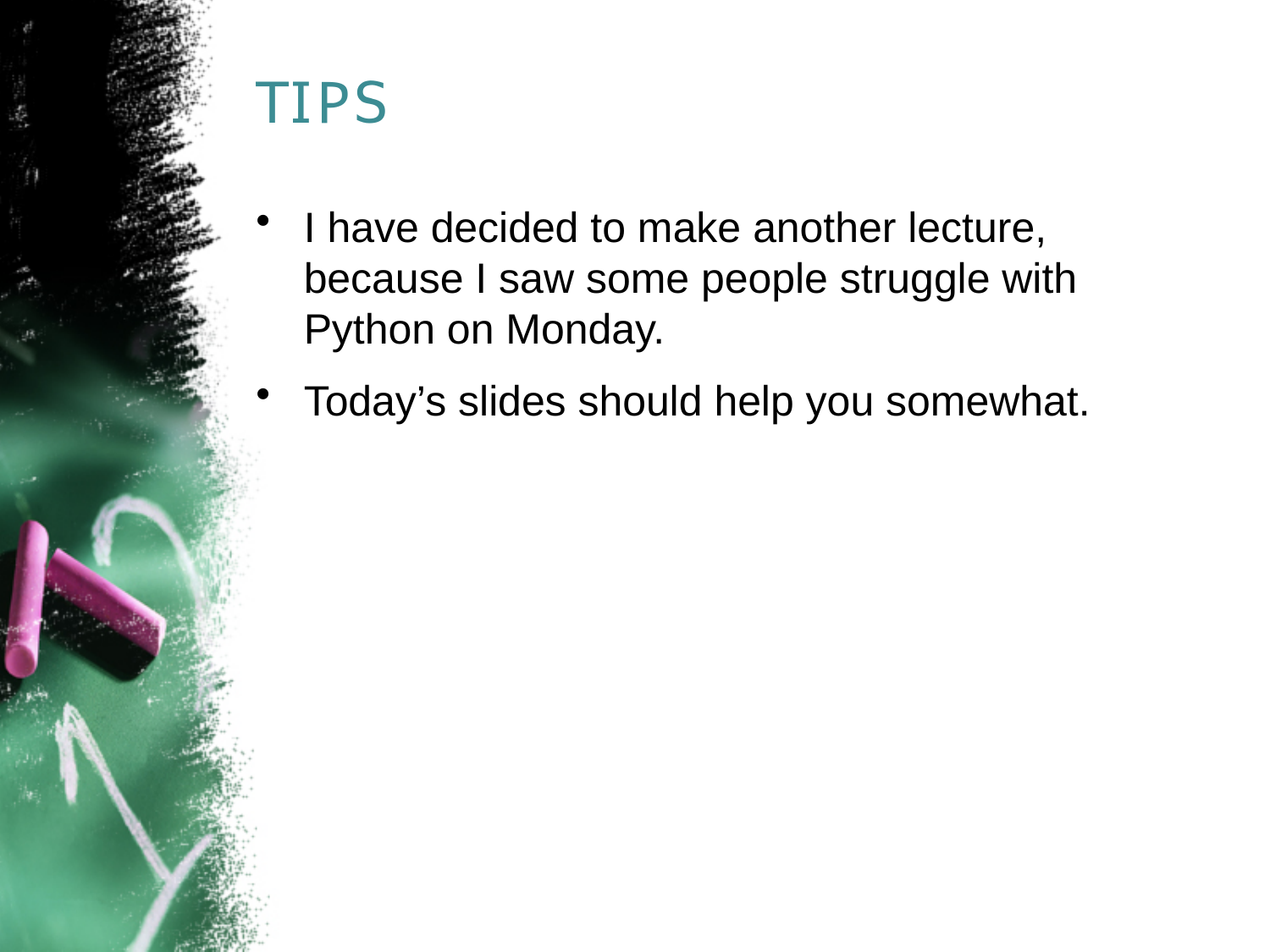

# TIPS
I have decided to make another lecture, because I saw some people struggle with Python on Monday.
Today’s slides should help you somewhat.